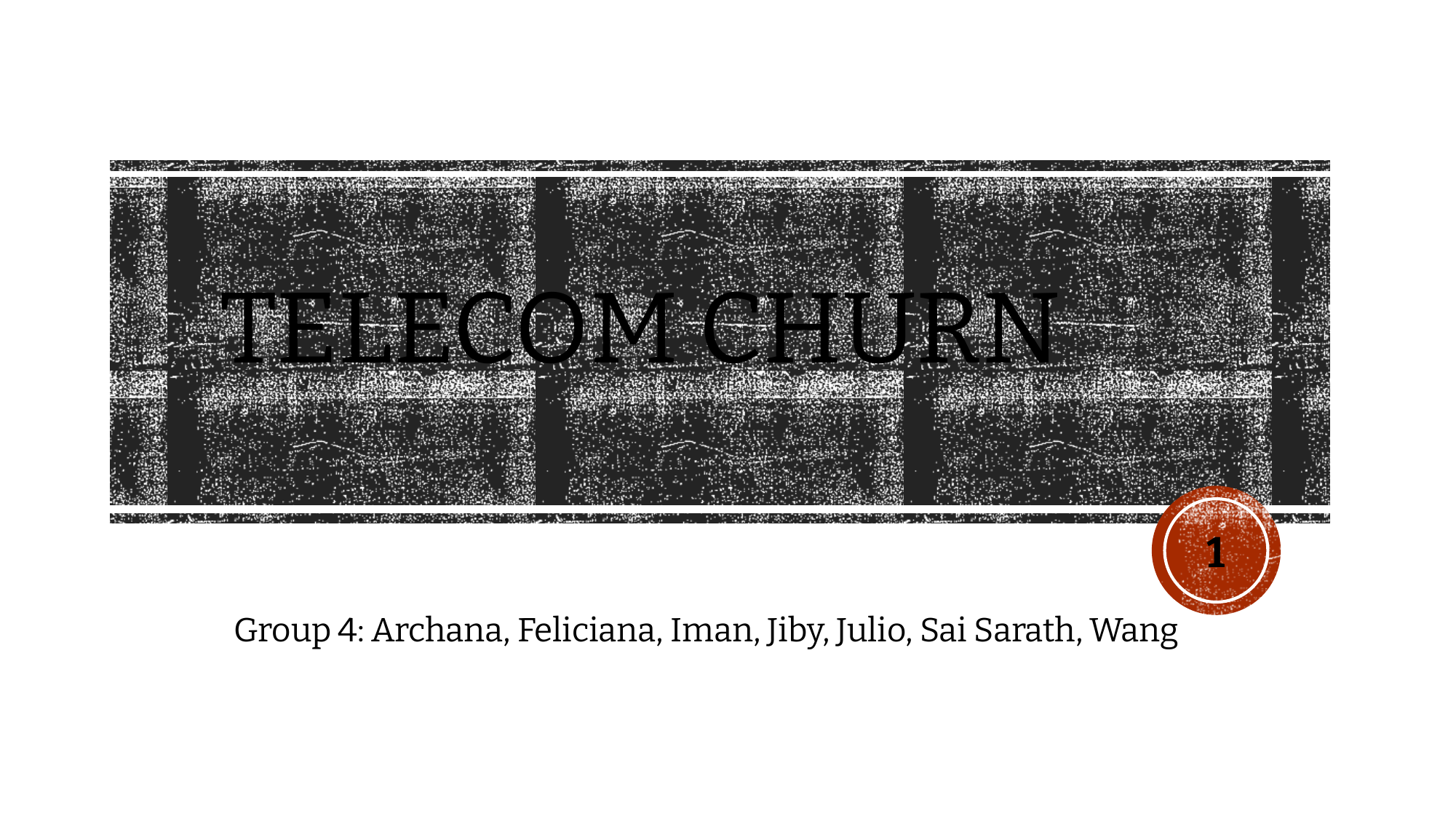

# Telecom Churn
1
Group 4: Archana, Feliciana, Iman, Jiby, Julio, Sai Sarath, Wang